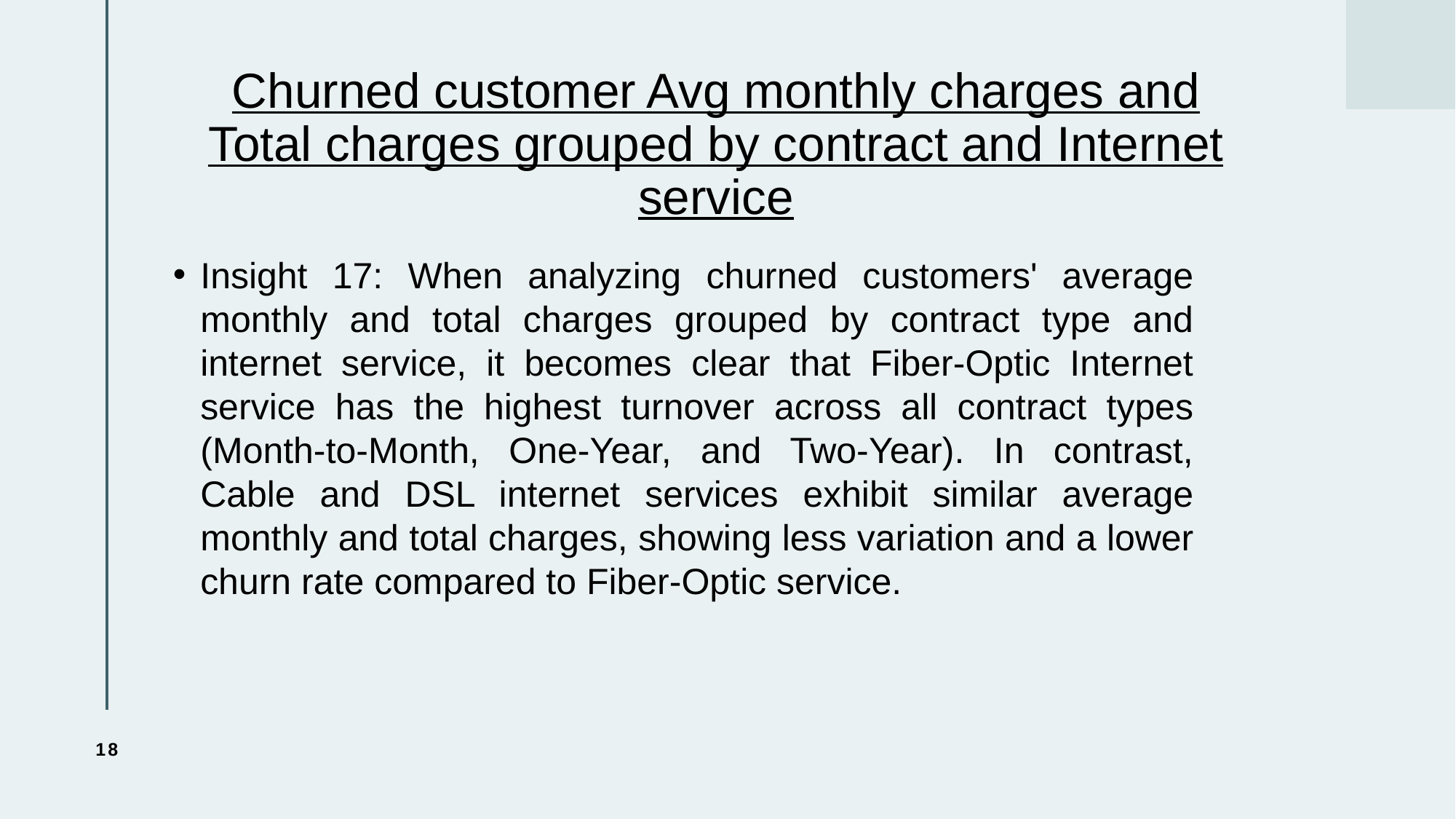

# Churned customer Avg monthly charges and Total charges grouped by contract and Internet service
Insight 17: When analyzing churned customers' average monthly and total charges grouped by contract type and internet service, it becomes clear that Fiber-Optic Internet service has the highest turnover across all contract types (Month-to-Month, One-Year, and Two-Year). In contrast, Cable and DSL internet services exhibit similar average monthly and total charges, showing less variation and a lower churn rate compared to Fiber-Optic service.
18